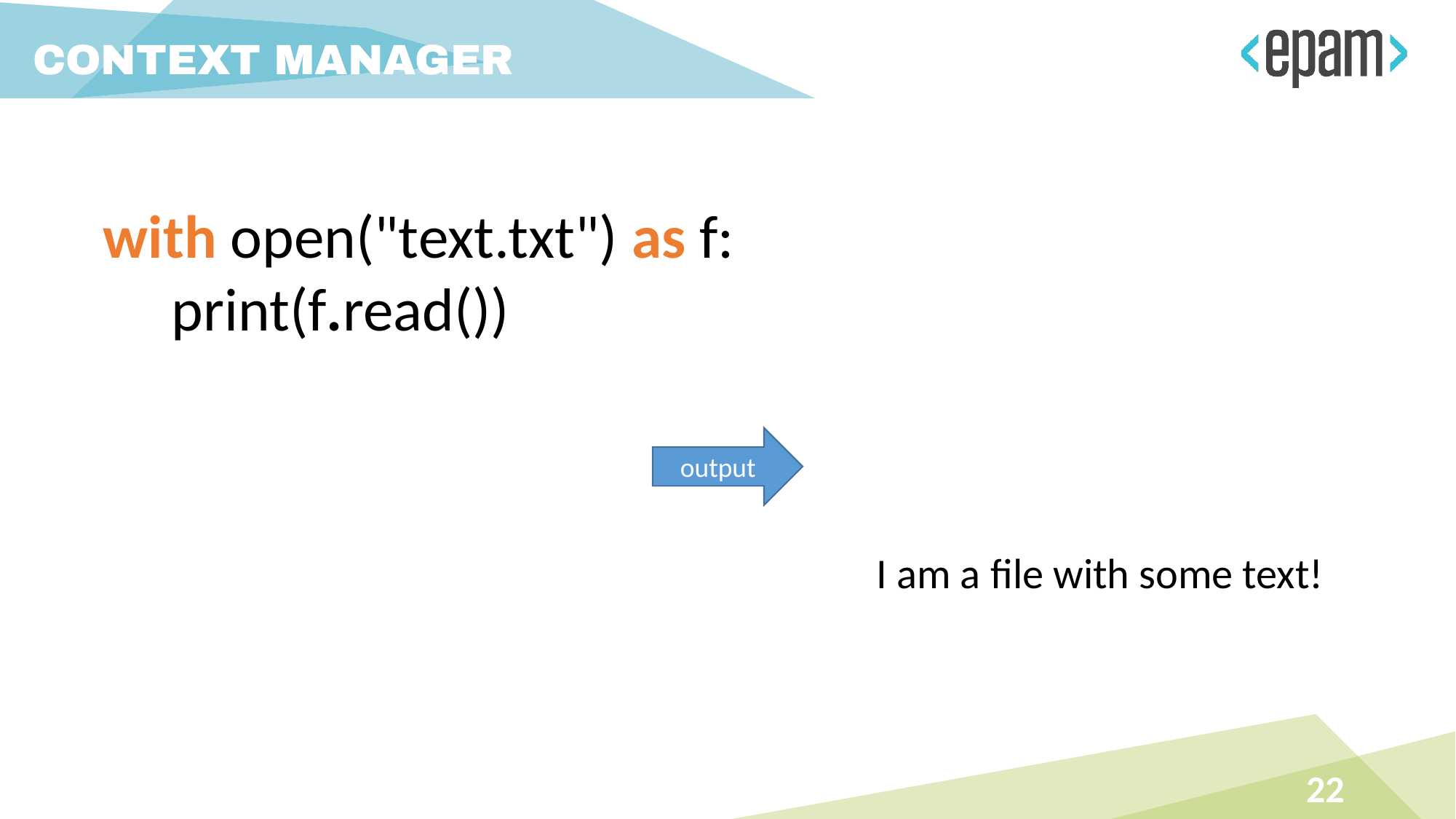

Context manager
with open("text.txt") as f:
     print(f.read())
output
I am a file with some text!
22